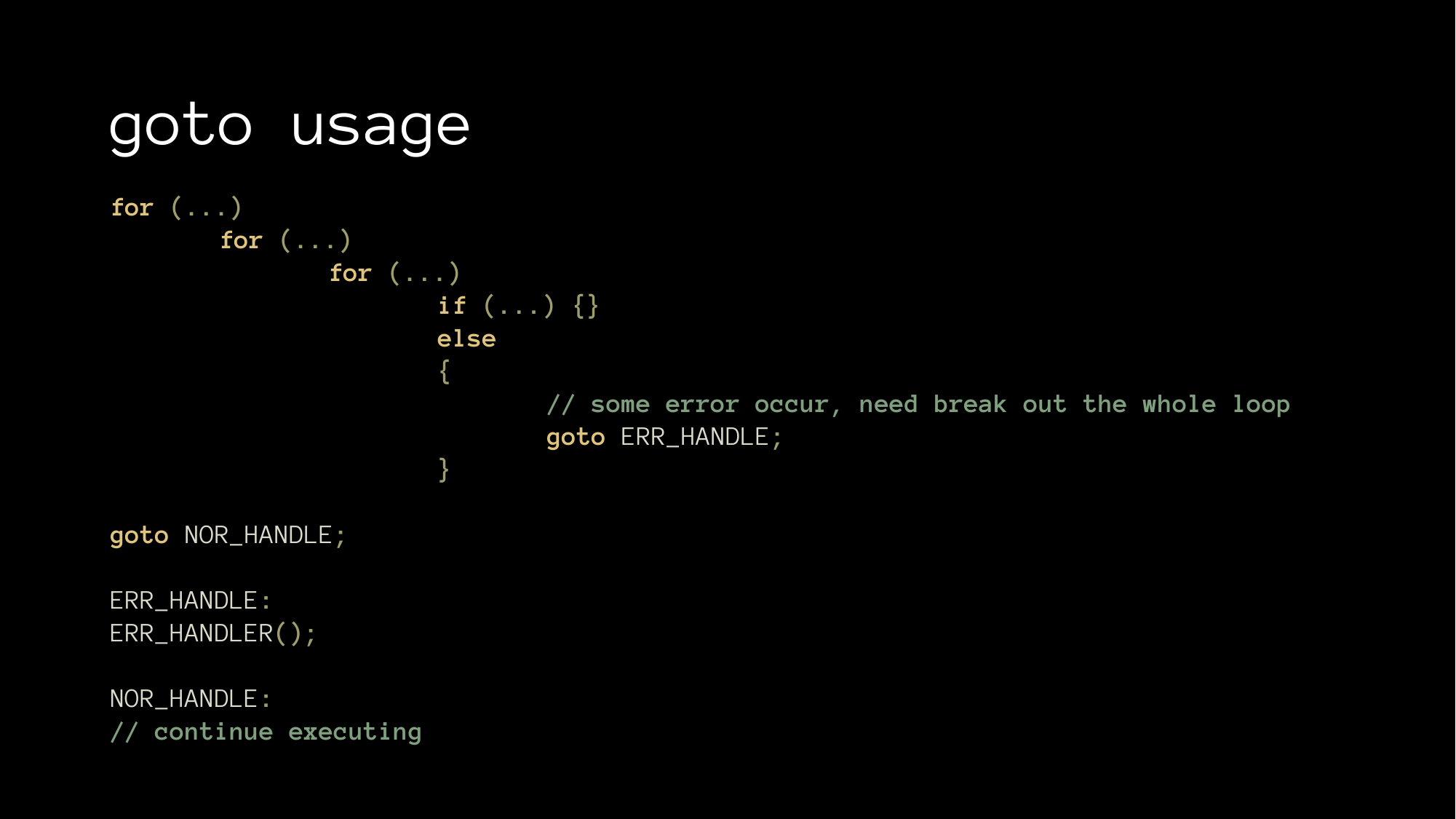

# goto usage
for (...)
	for (...)
		for (...)
			if (...) {}
			else
			{
				// some error occur, need break out the whole loop
				goto ERR_HANDLE;
			}

goto NOR_HANDLE;

ERR_HANDLE:
ERR_HANDLER();

NOR_HANDLE:
// continue executing